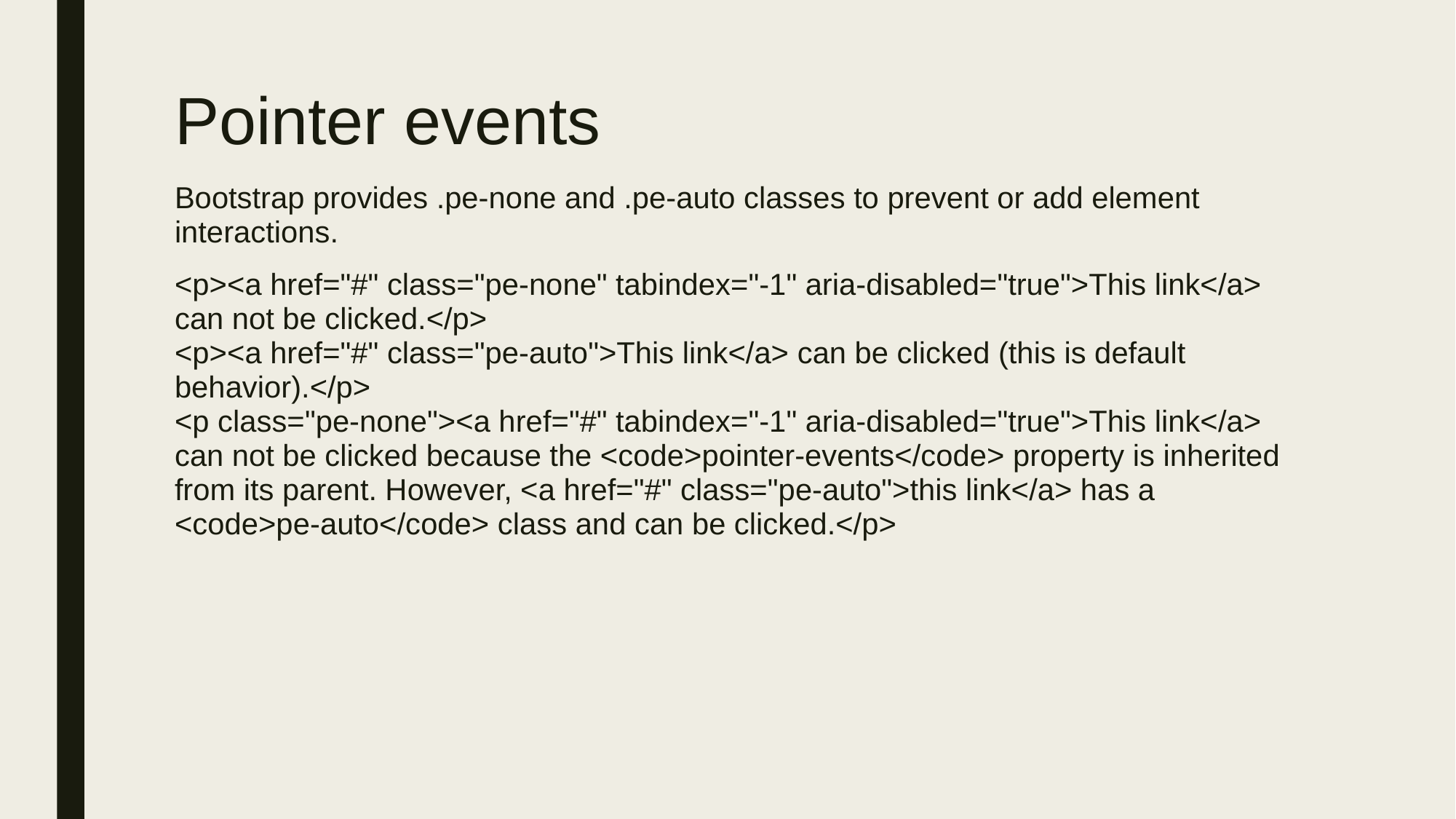

# Pointer events
Bootstrap provides .pe-none and .pe-auto classes to prevent or add element interactions.
<p><a href="#" class="pe-none" tabindex="-1" aria-disabled="true">This link</a> can not be clicked.</p>
<p><a href="#" class="pe-auto">This link</a> can be clicked (this is default behavior).</p>
<p class="pe-none"><a href="#" tabindex="-1" aria-disabled="true">This link</a> can not be clicked because the <code>pointer-events</code> property is inherited from its parent. However, <a href="#" class="pe-auto">this link</a> has a <code>pe-auto</code> class and can be clicked.</p>